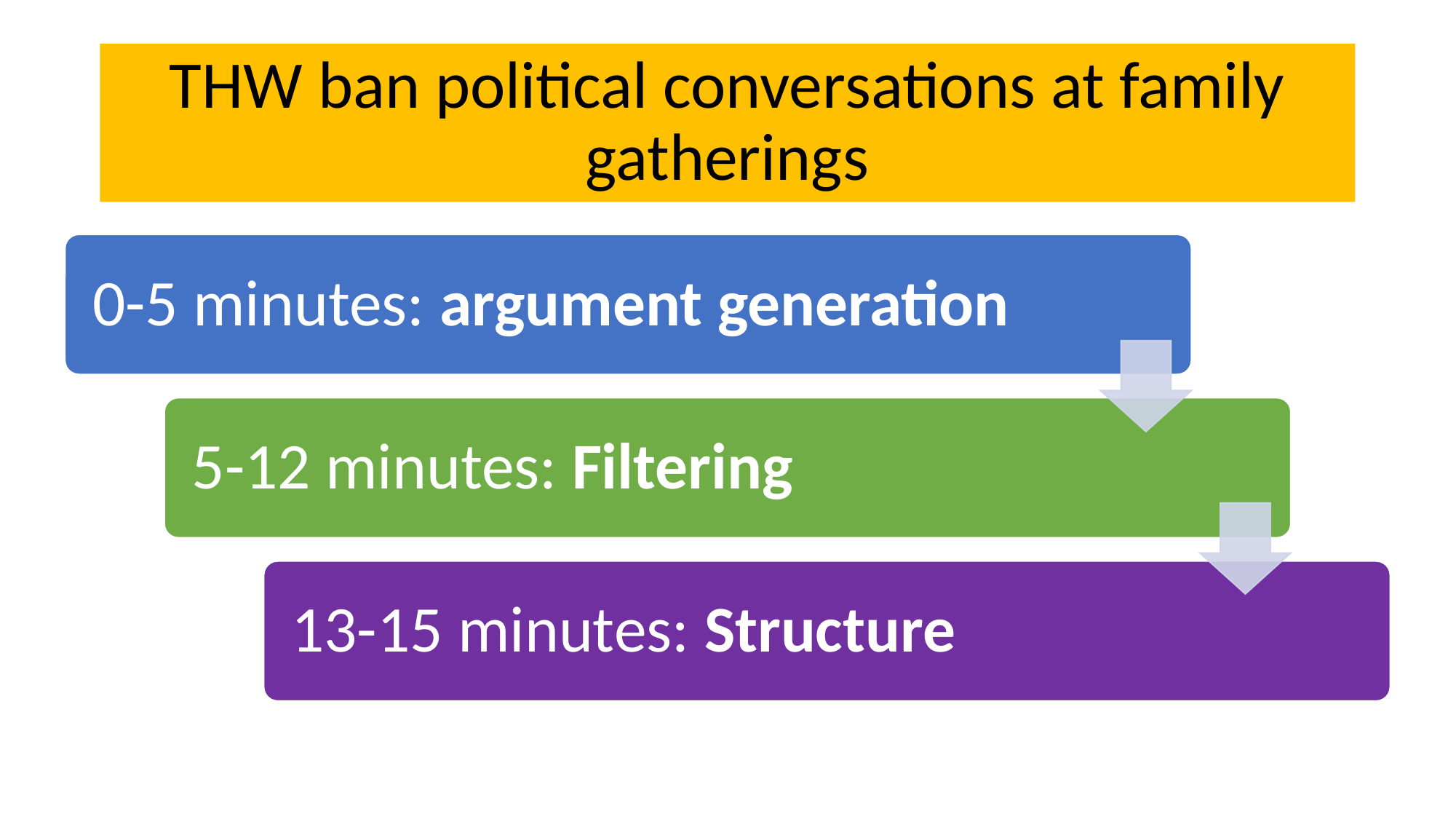

# THW ban political conversations at family gatherings
0-5 minutes: argument generation
5-12 minutes: Filtering
13-15 minutes: Structure